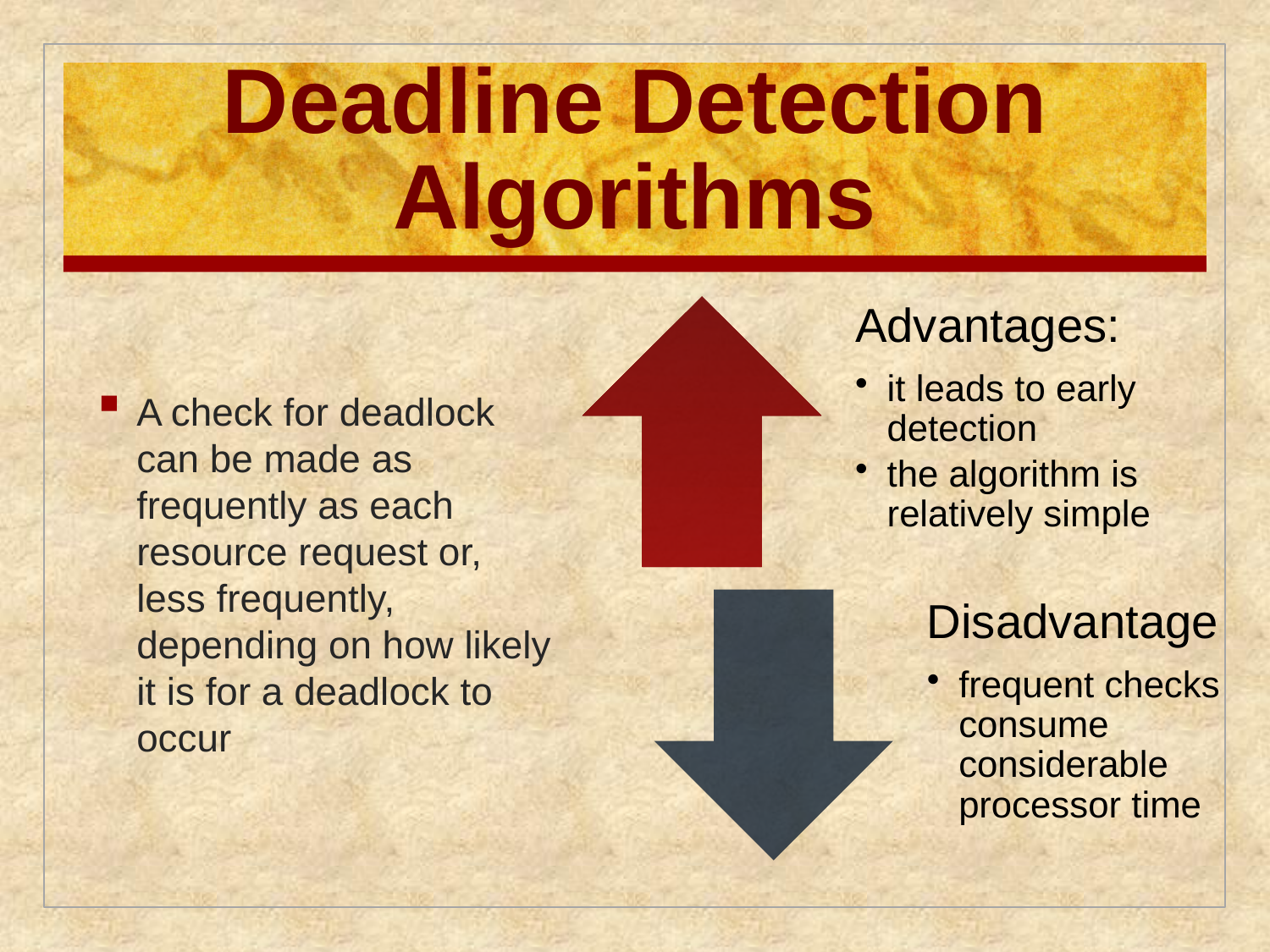

# Deadline Detection Algorithms
Advantages:
it leads to early detection
the algorithm is relatively simple
Disadvantage
frequent checks consume considerable processor time

A check for deadlock can be made as frequently as each resource request or, less frequently, depending on how likely it is for a deadlock to occur